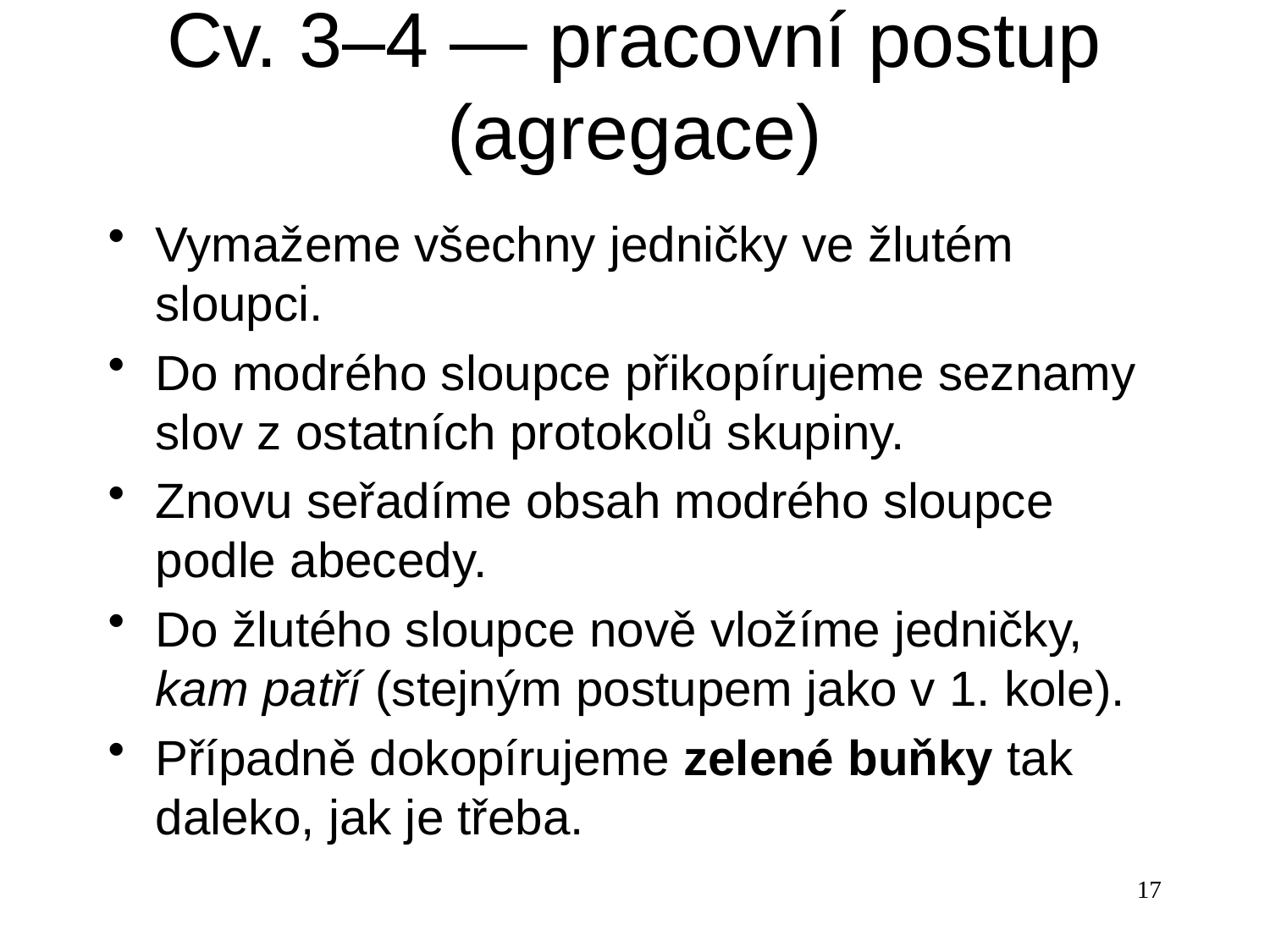

# Cv. 3–4 — pracovní postup (agregace)
Vymažeme všechny jedničky ve žlutém sloupci.
Do modrého sloupce přikopírujeme seznamy slov z ostatních protokolů skupiny.
Znovu seřadíme obsah modrého sloupce podle abecedy.
Do žlutého sloupce nově vložíme jedničky, kam patří (stejným postupem jako v 1. kole).
Případně dokopírujeme zelené buňky tak daleko, jak je třeba.

17